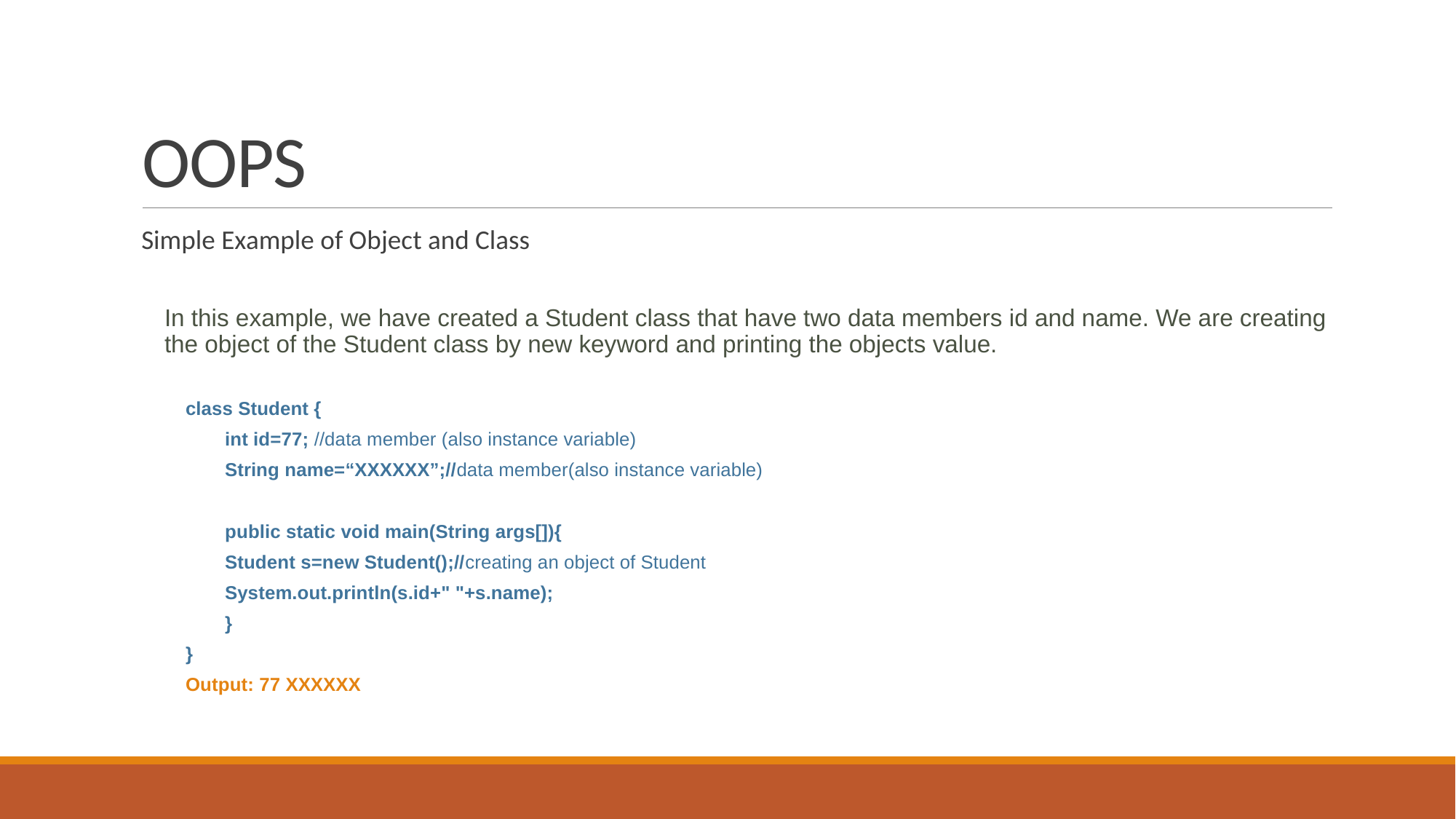

# OOPS
Simple Example of Object and Class

In this example, we have created a Student class that have two data members id and name. We are creating the object of the Student class by new keyword and printing the objects value.

class Student {
	int id=77; //data member (also instance variable)
	String name=“XXXXXX”;//data member(also instance variable)

	public static void main(String args[]){
		Student s=new Student();//creating an object of Student
		System.out.println(s.id+" "+s.name);
		}
}
Output: 77 XXXXXX